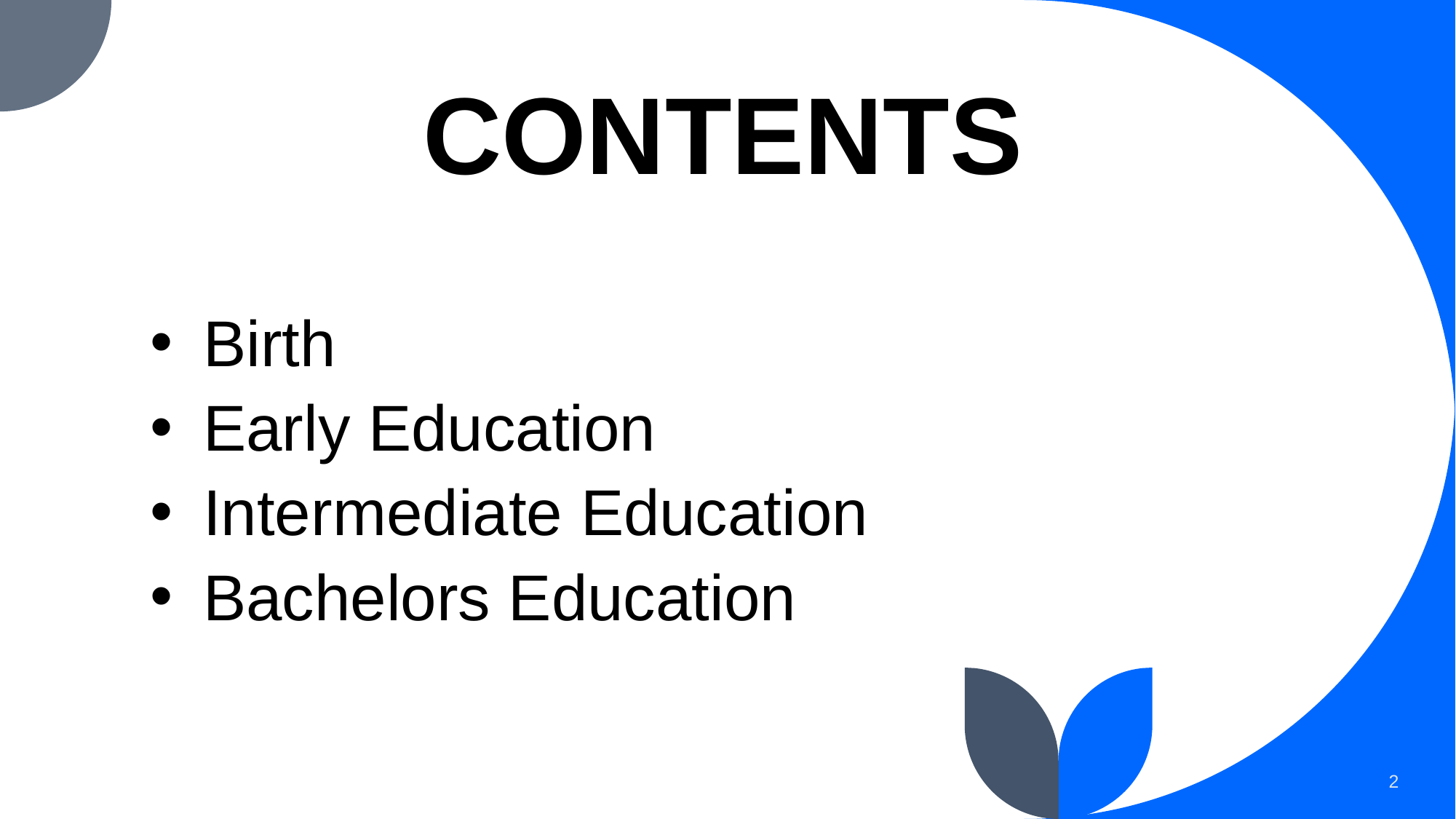

# CONTENTS

Birth
Early Education
Intermediate Education
Bachelors Education
2